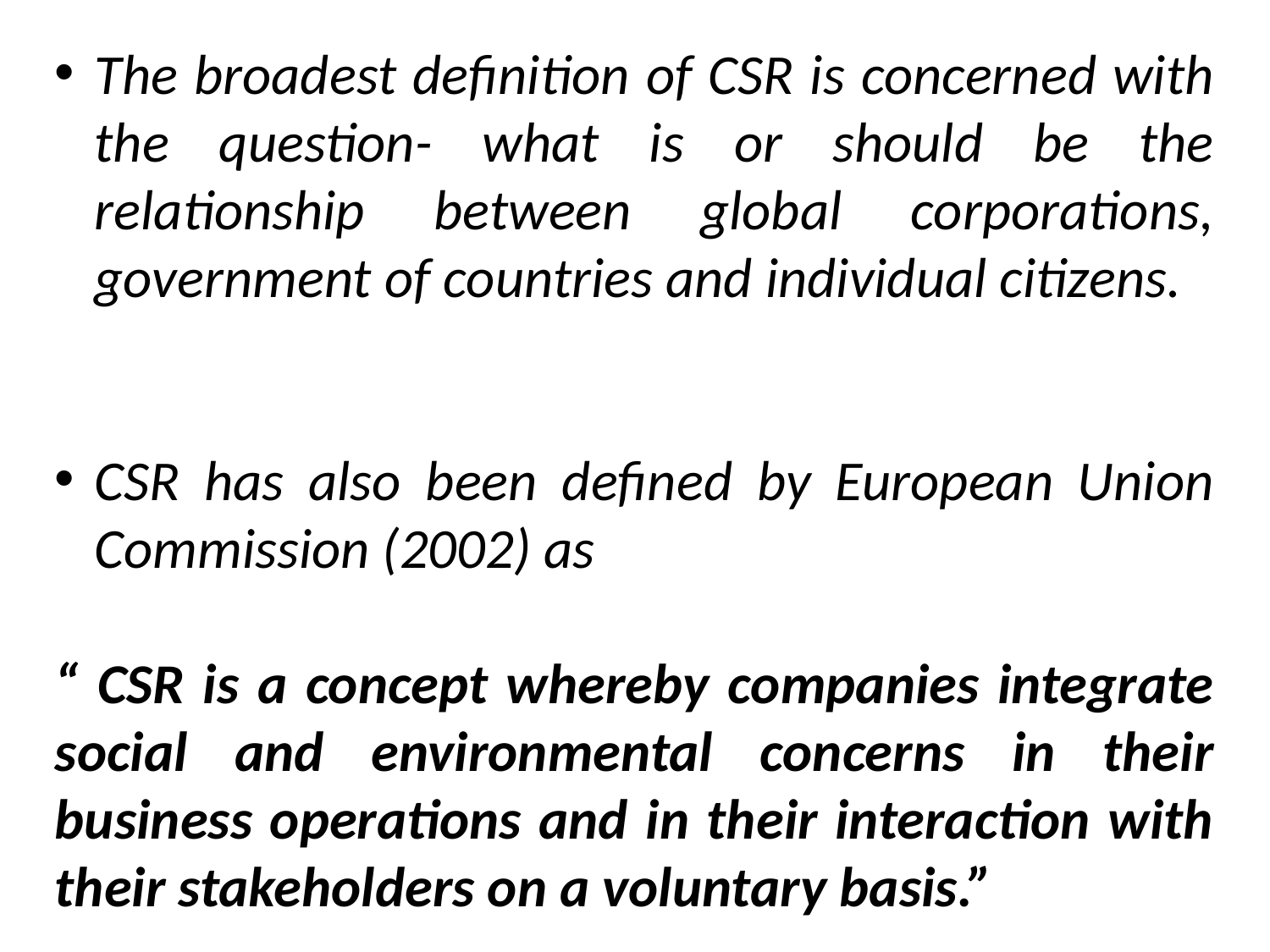

The broadest definition of CSR is concerned with the question- what is or should be the relationship between global corporations, government of countries and individual citizens.

CSR has also been defined by European Union Commission (2002) as

“ CSR is a concept whereby companies integrate social and environmental concerns in their business operations and in their interaction with their stakeholders on a voluntary basis.”